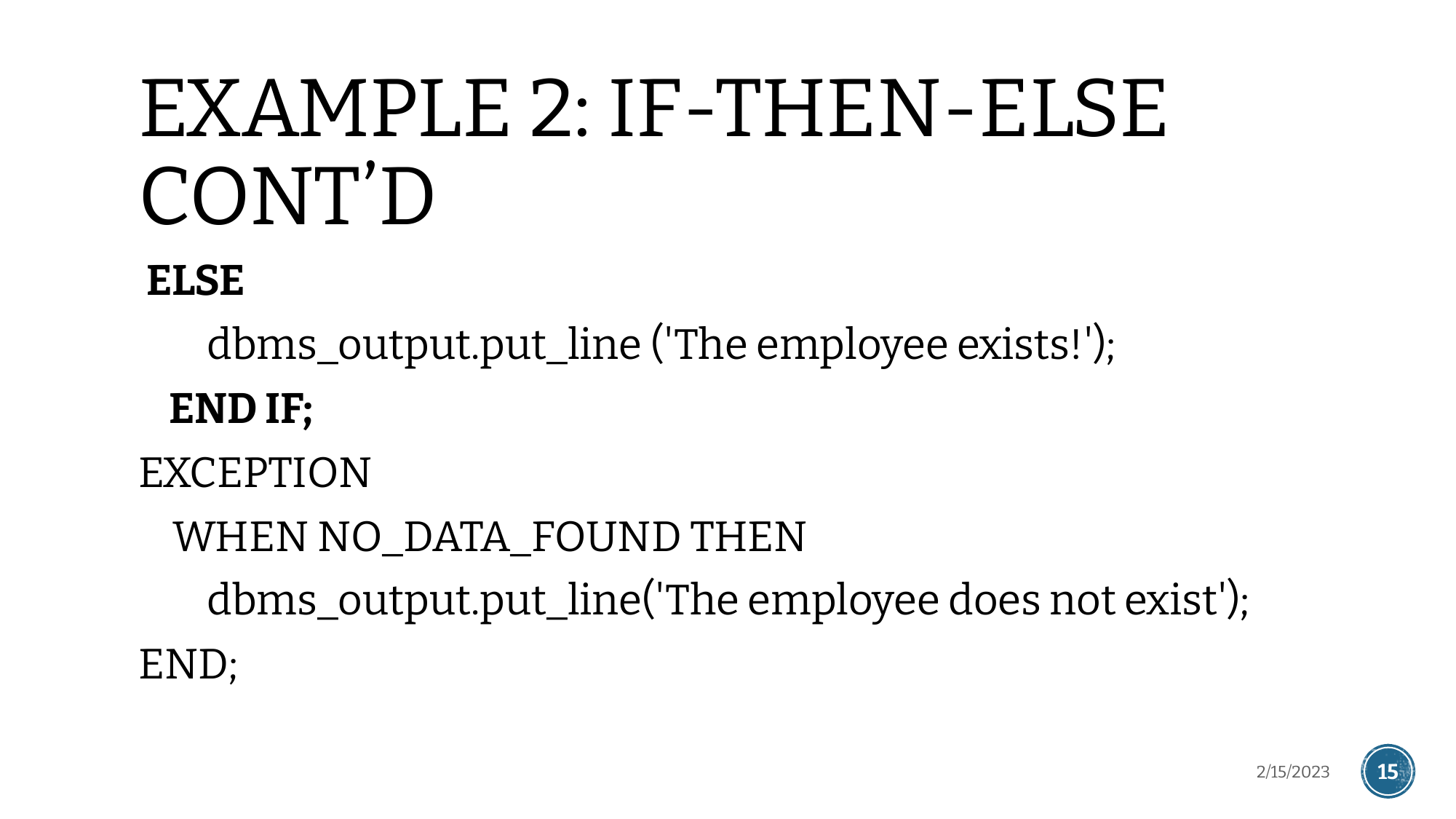

# EXAMPLE 2: IF-THEN-ELSE CONT’D
 ELSE
        dbms_output.put_line ('The employee exists!');
    END IF;
EXCEPTION
    WHEN NO_DATA_FOUND THEN
        dbms_output.put_line('The employee does not exist');
END;
2/15/2023
15